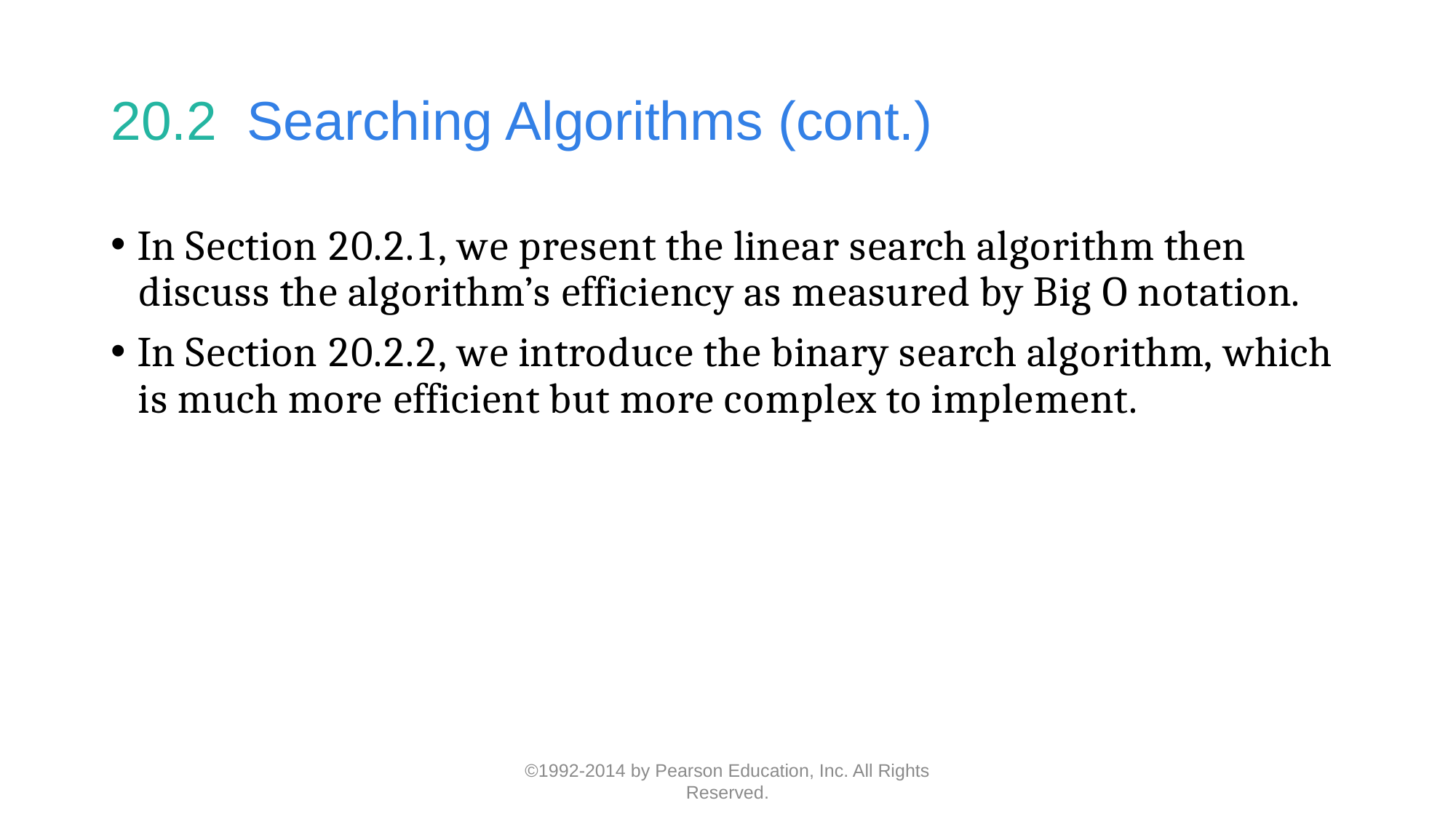

# 20.2  Searching Algorithms (cont.)
In Section 20.2.1, we present the linear search algorithm then discuss the algorithm’s efficiency as measured by Big O notation.
In Section 20.2.2, we introduce the binary search algorithm, which is much more efficient but more complex to implement.
©1992-2014 by Pearson Education, Inc. All Rights Reserved.